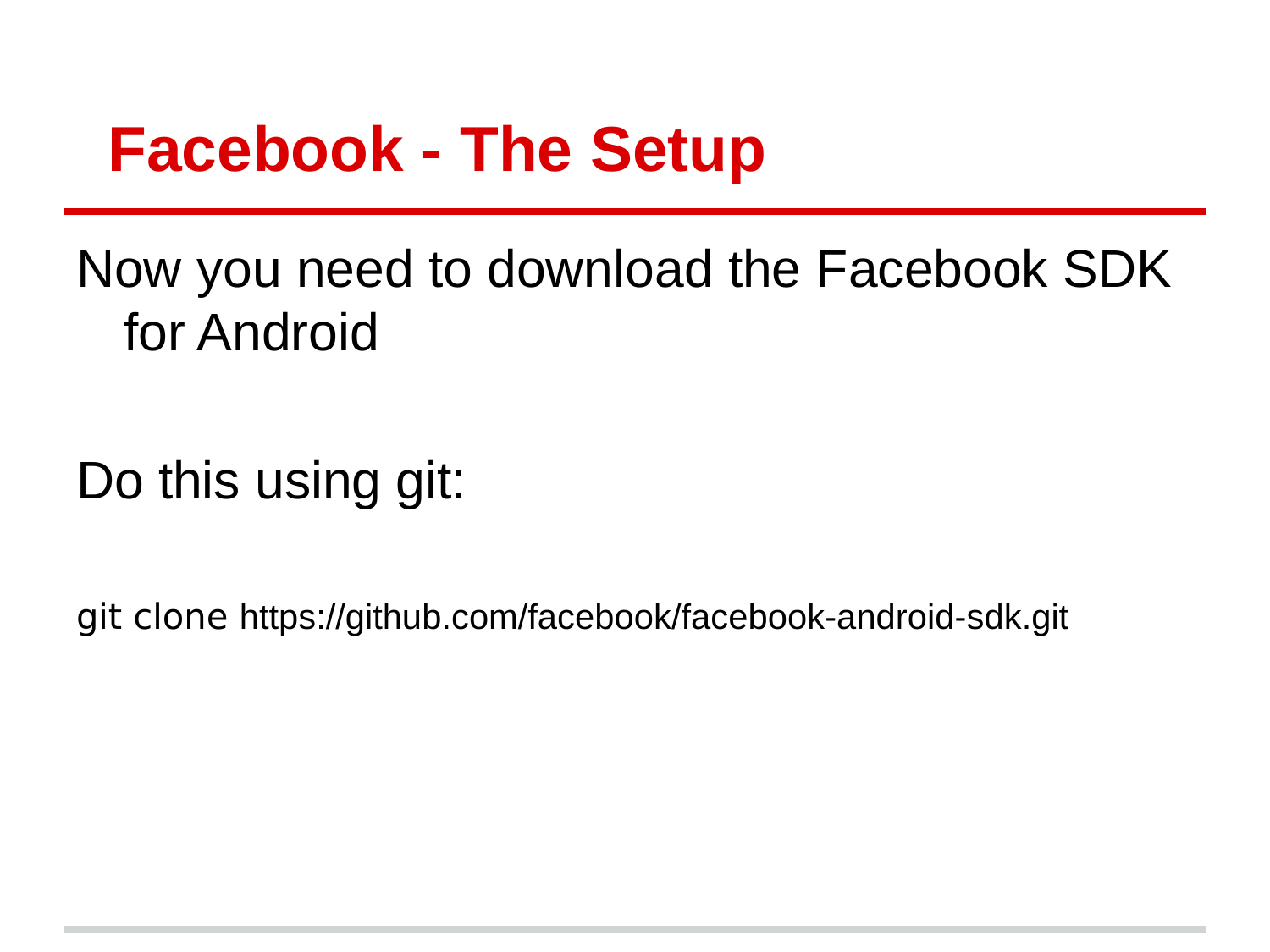

# Facebook - The Setup
Now you need to download the Facebook SDK for Android

Do this using git:

git clone https://github.com/facebook/facebook-android-sdk.git